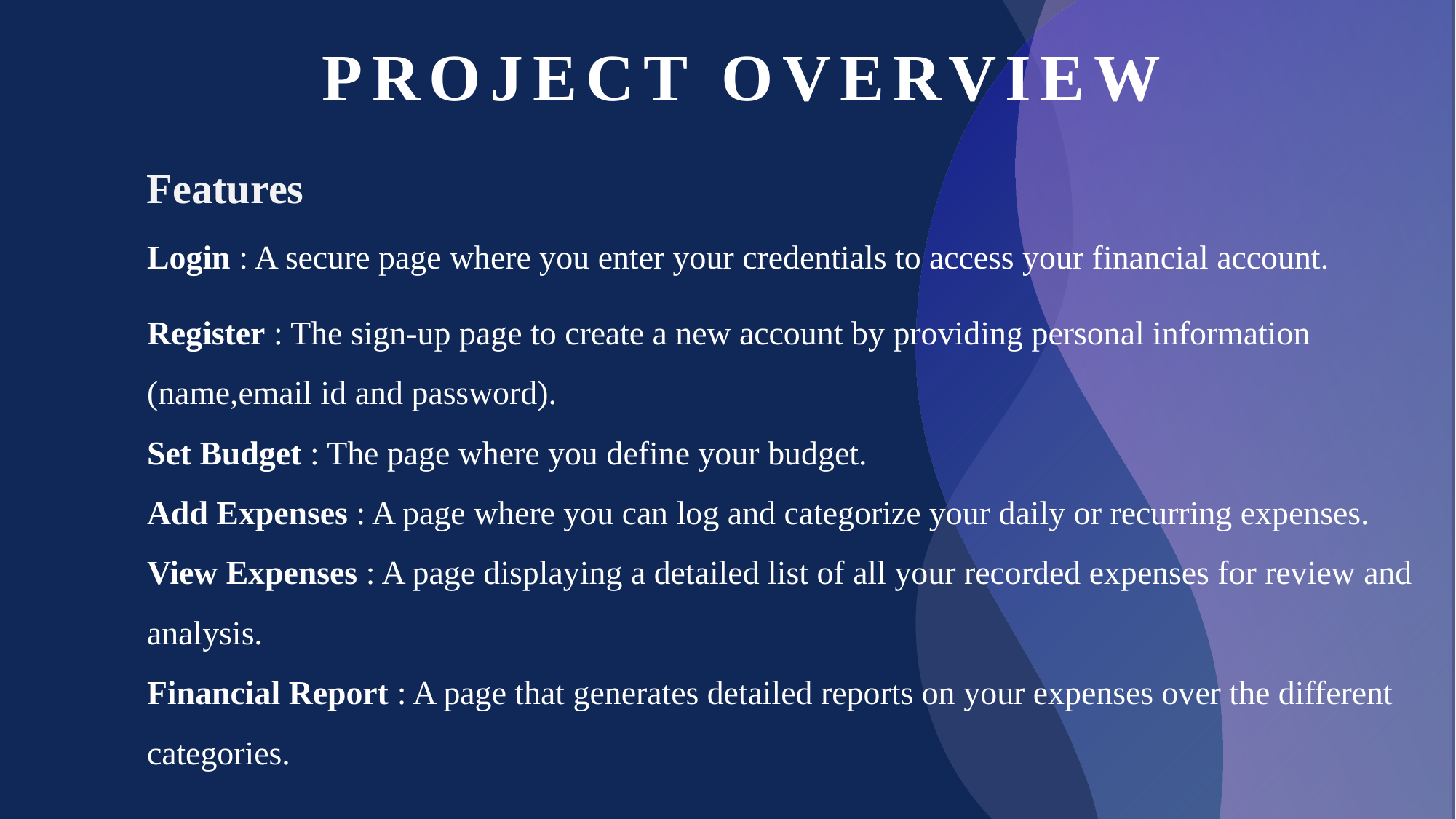

# project overview
4
Features
Login : A secure page where you enter your credentials to access your financial account.
Register : The sign-up page to create a new account by providing personal information (name,email id and password).
Set Budget : The page where you define your budget.
Add Expenses : A page where you can log and categorize your daily or recurring expenses.
View Expenses : A page displaying a detailed list of all your recorded expenses for review and analysis.
Financial Report : A page that generates detailed reports on your expenses over the different categories.